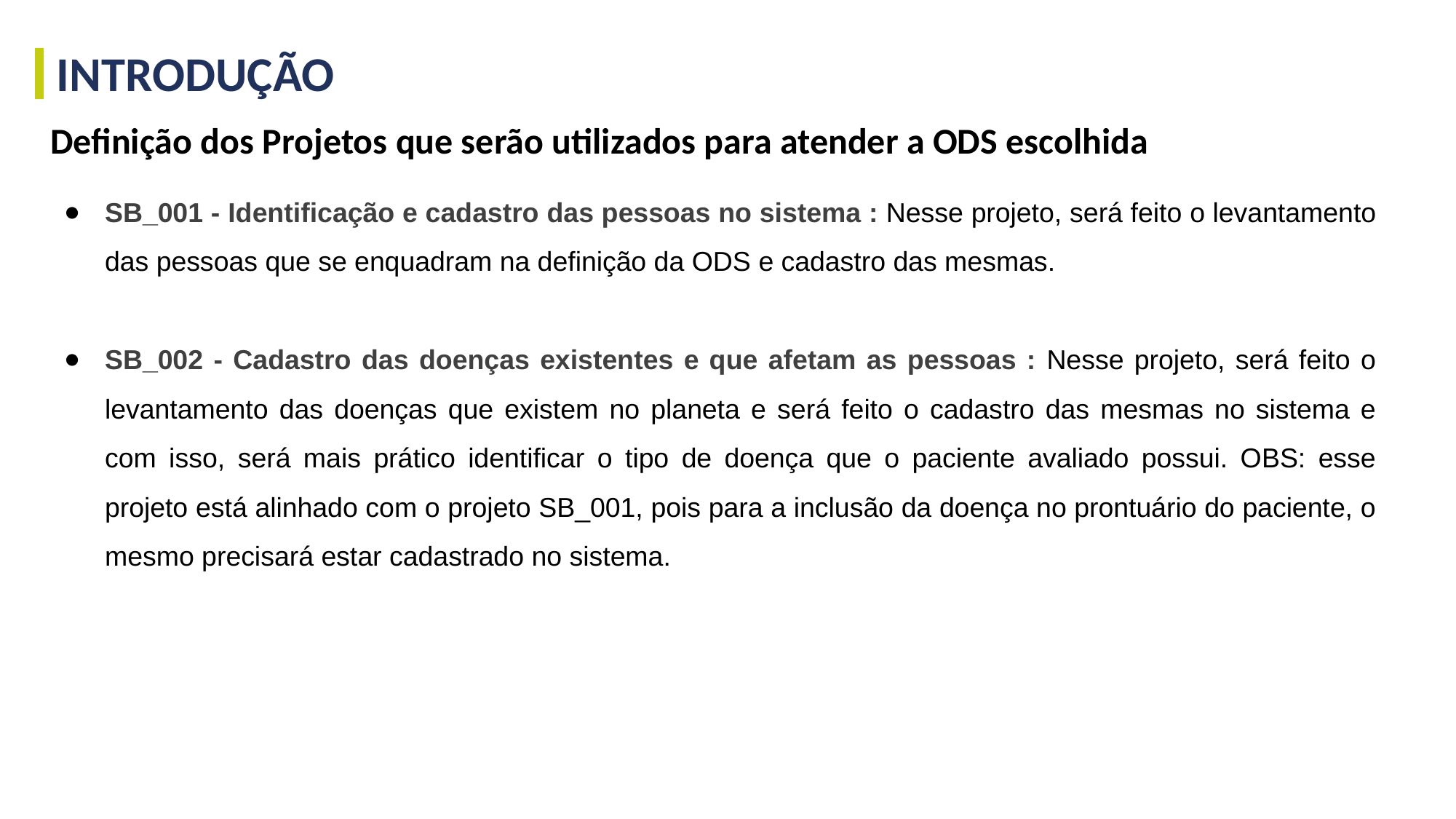

INTRODUÇÃO

Definição dos Projetos que serão utilizados para atender a ODS escolhida
SB_001 - Identificação e cadastro das pessoas no sistema : Nesse projeto, será feito o levantamento das pessoas que se enquadram na definição da ODS e cadastro das mesmas.

SB_002 - Cadastro das doenças existentes e que afetam as pessoas : Nesse projeto, será feito o levantamento das doenças que existem no planeta e será feito o cadastro das mesmas no sistema e com isso, será mais prático identificar o tipo de doença que o paciente avaliado possui. OBS: esse projeto está alinhado com o projeto SB_001, pois para a inclusão da doença no prontuário do paciente, o mesmo precisará estar cadastrado no sistema.